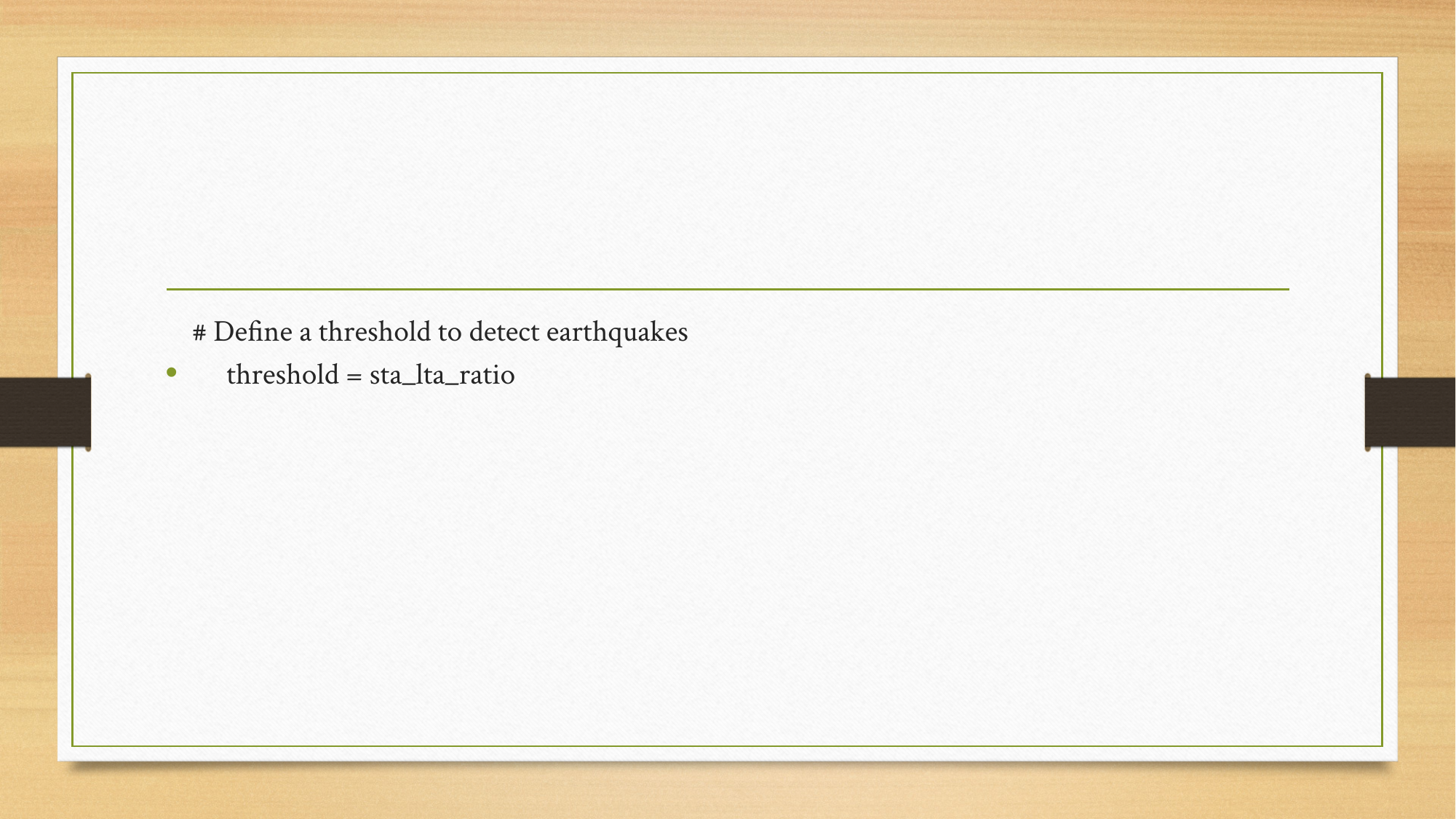

#
    # Define a threshold to detect earthquakes
    threshold = sta_lta_ratio